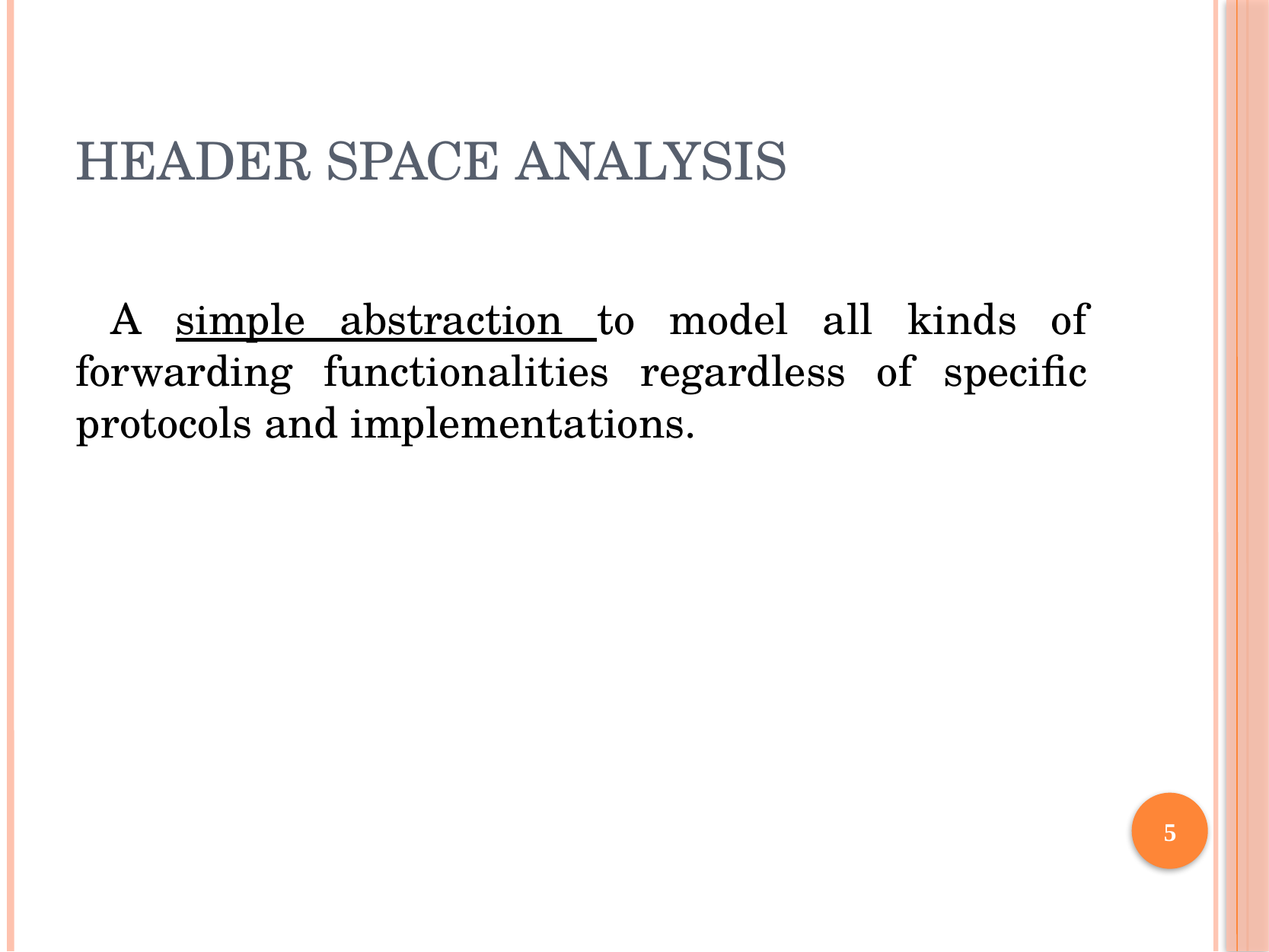

# Header Space Analysis

 A simple abstraction to model all kinds of forwarding functionalities regardless of specific protocols and implementations.

5